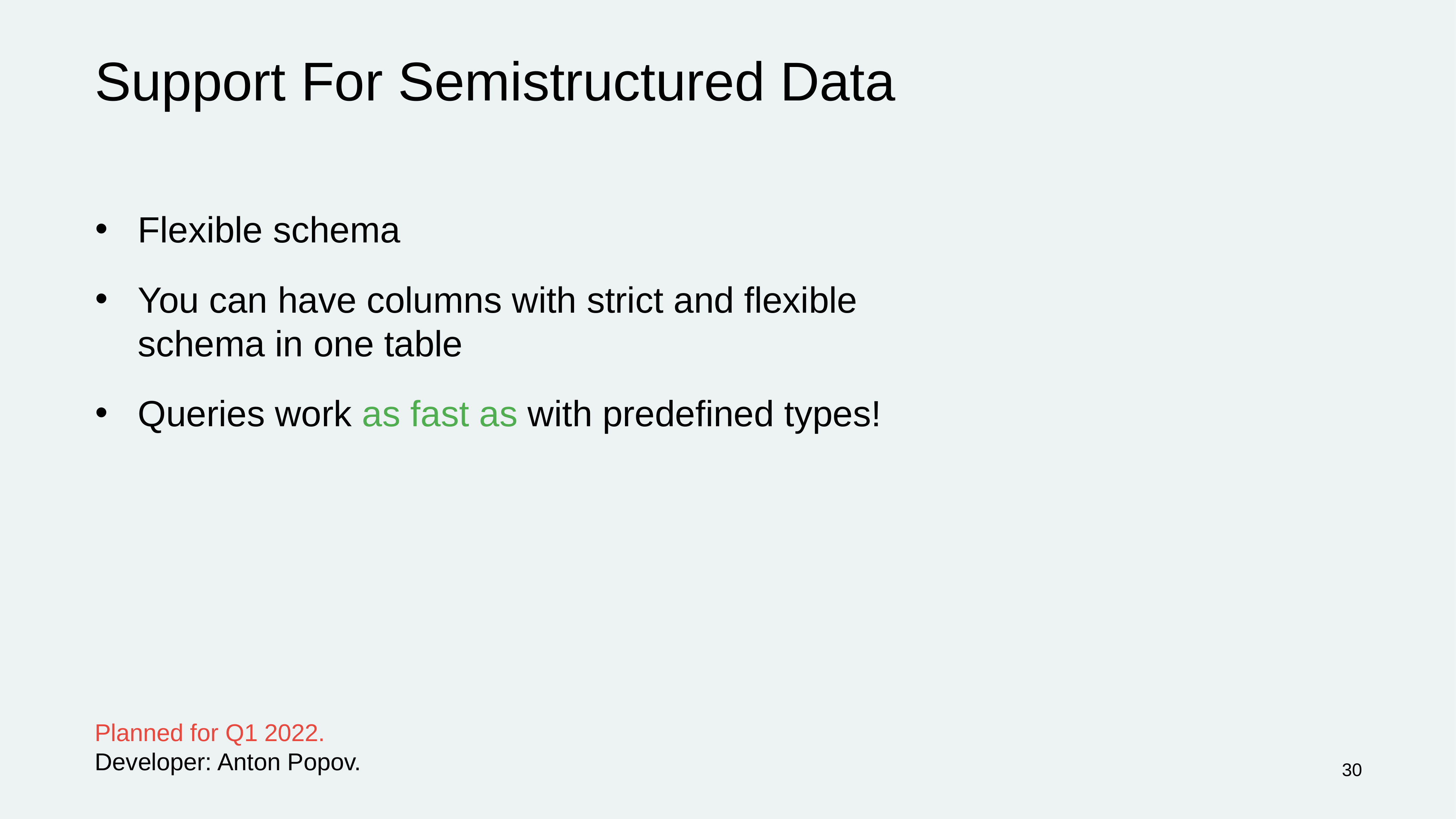

# Support For Semistructured Data
Flexible schema
You can have columns with strict and flexible schema in one table
Queries work as fast as with predefined types!

Planned for Q1 2022.
Developer: Anton Popov.
30